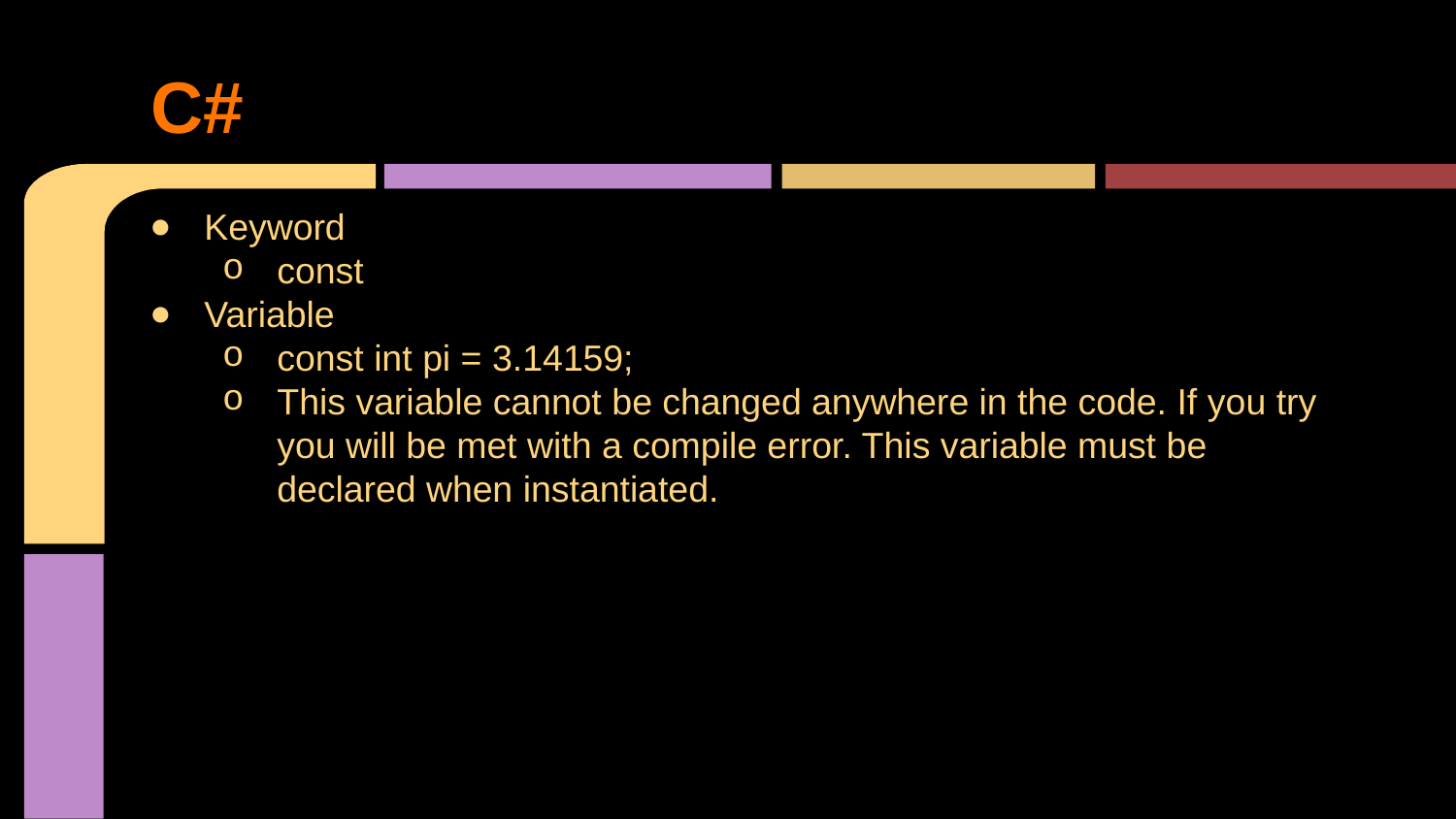

# C#
Keyword
const
Variable
const int pi = 3.14159;
This variable cannot be changed anywhere in the code. If you try you will be met with a compile error. This variable must be declared when instantiated.